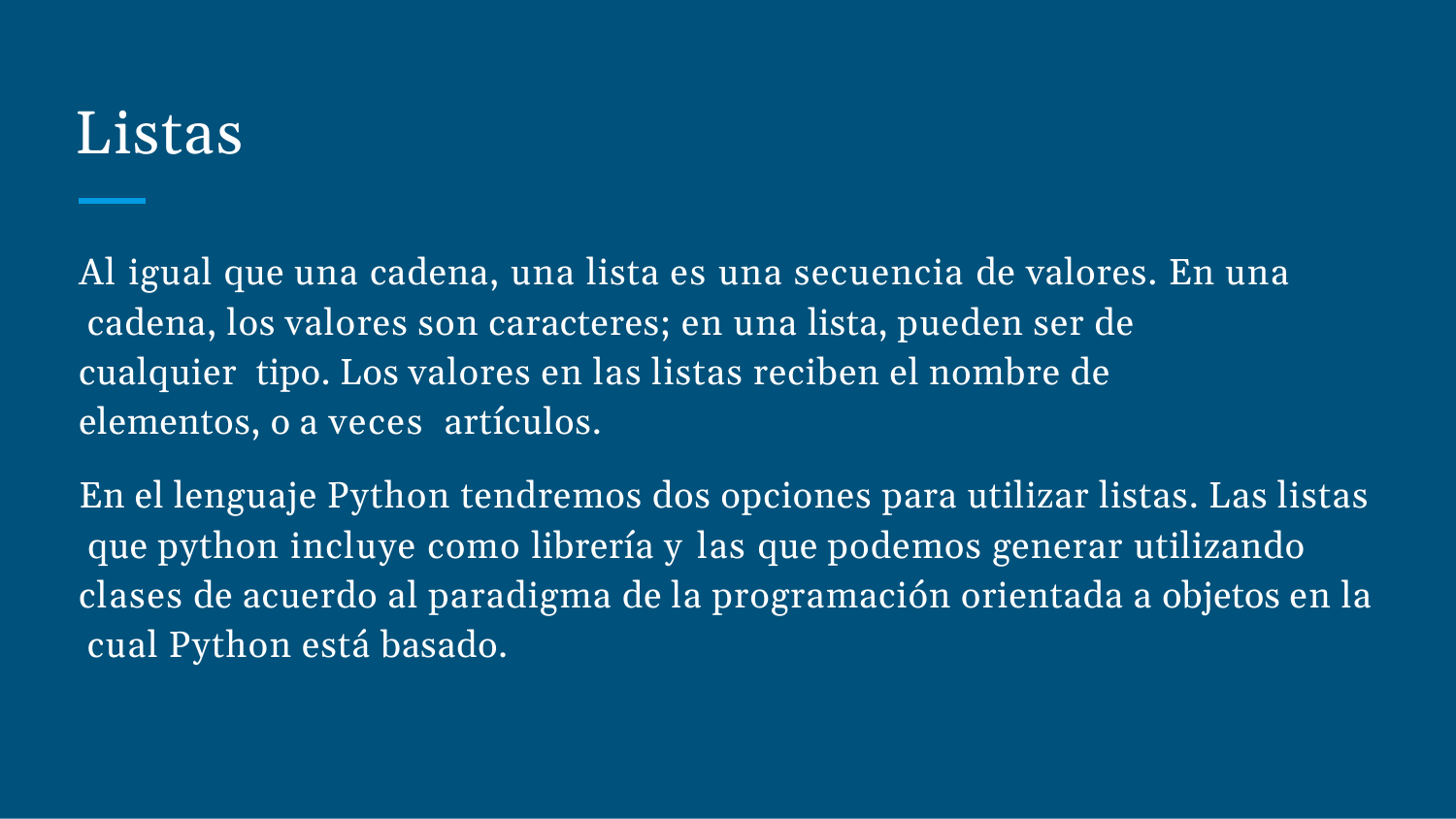

# Listas

Al igual que una cadena, una lista es una secuencia de valores. En una  cadena, los valores son caracteres; en una lista, pueden ser de cualquier  tipo. Los valores en las listas reciben el nombre de elementos, o a veces  artículos.
En el lenguaje Python tendremos dos opciones para utilizar listas. Las listas  que python incluye como librería y las que podemos generar utilizando  clases de acuerdo al paradigma de la programación orientada a objetos en la  cual Python está basado.